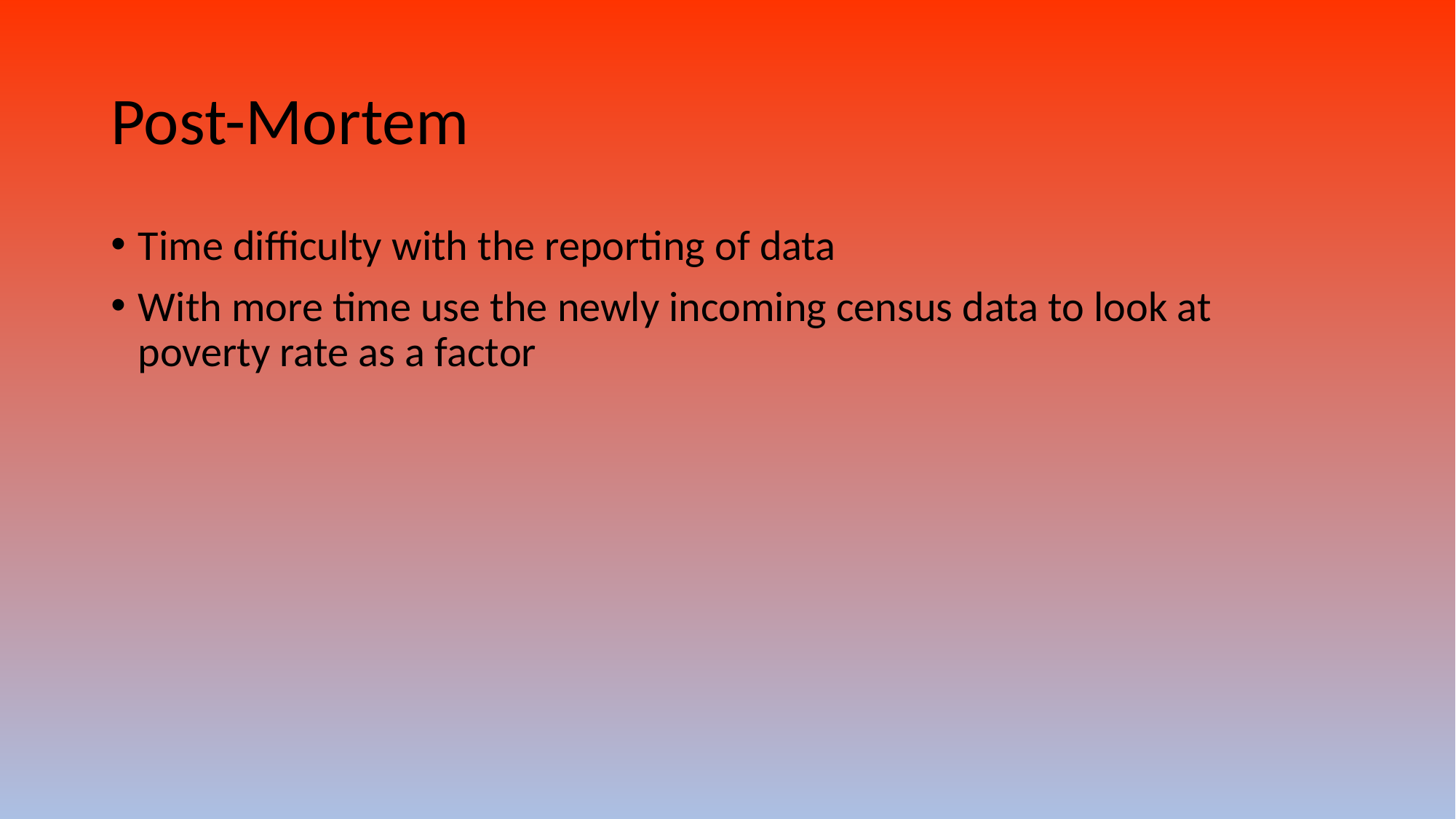

# Post-Mortem
Time difficulty with the reporting of data
With more time use the newly incoming census data to look at poverty rate as a factor